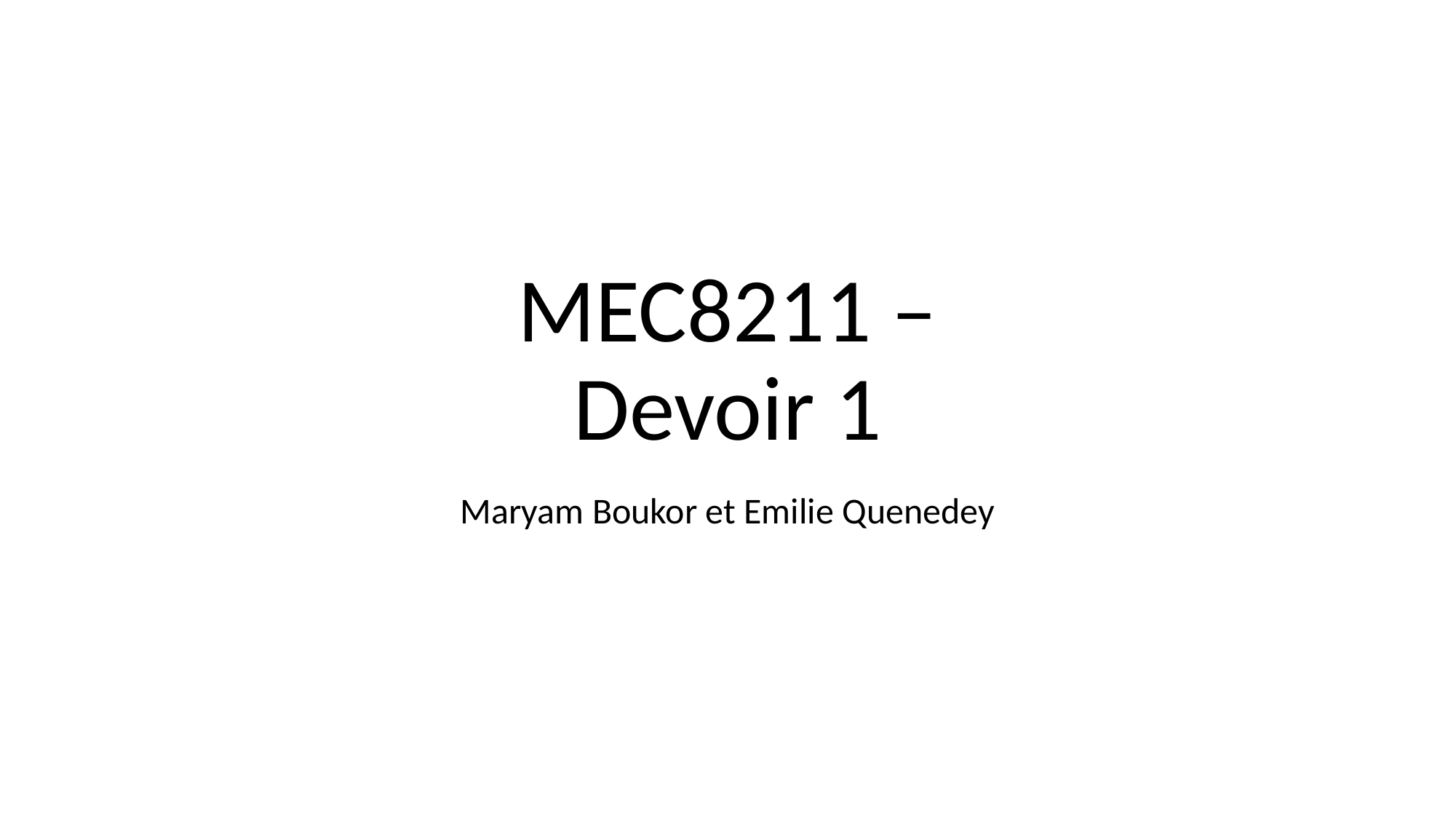

# MEC8211 – Devoir 1
Maryam Boukor et Emilie Quenedey